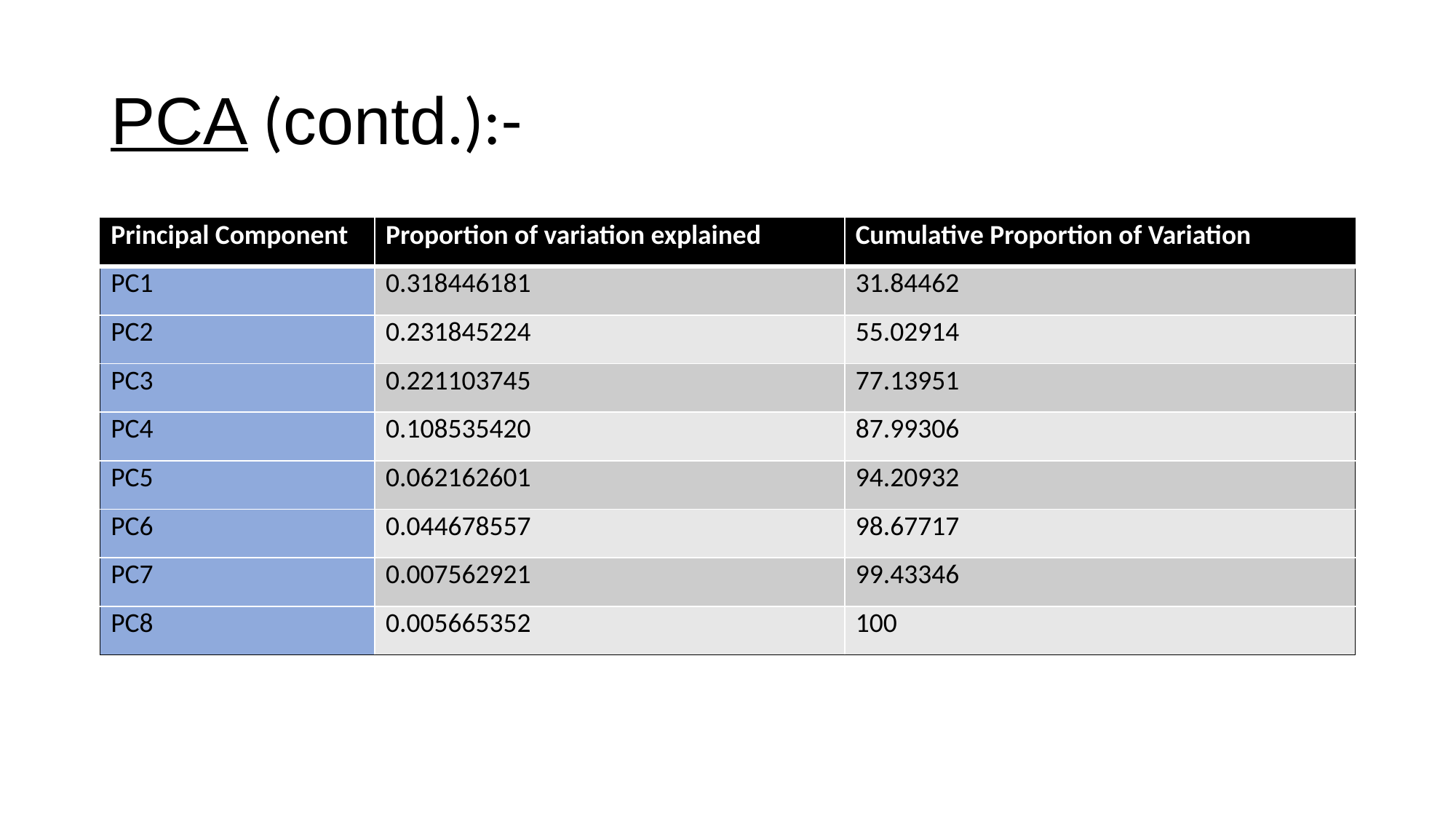

# PCA (contd.):-
| Principal Component | Proportion of variation explained | Cumulative Proportion of Variation |
| --- | --- | --- |
| PC1 | 0.318446181 | 31.84462 |
| PC2 | 0.231845224 | 55.02914 |
| PC3 | 0.221103745 | 77.13951 |
| PC4 | 0.108535420 | 87.99306 |
| PC5 | 0.062162601 | 94.20932 |
| PC6 | 0.044678557 | 98.67717 |
| PC7 | 0.007562921 | 99.43346 |
| PC8 | 0.005665352 | 100 |